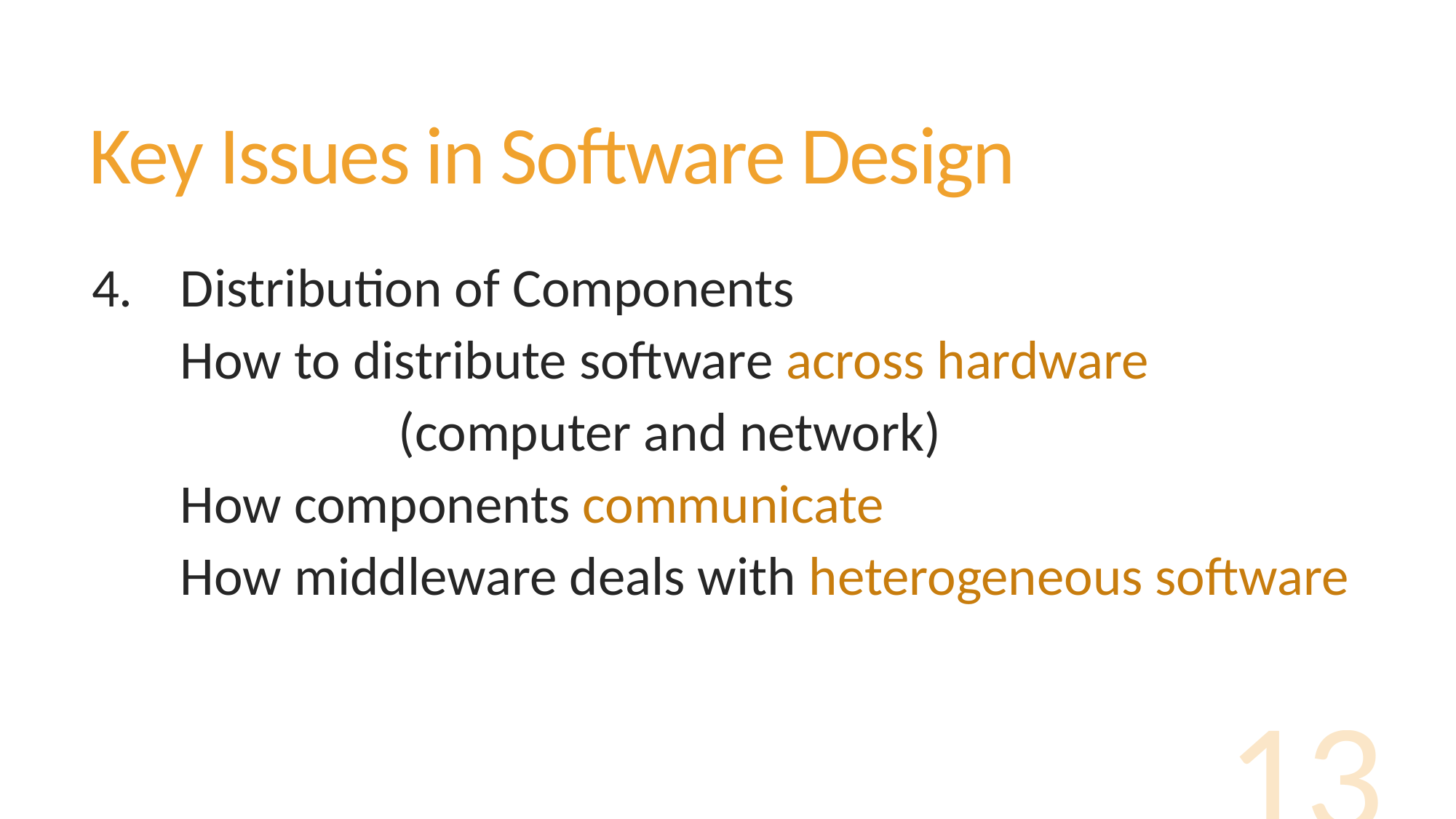

# Key Issues in Software Design
Distribution of Components
How to distribute software across hardware
		(computer and network)
How components communicate
How middleware deals with heterogeneous software
13